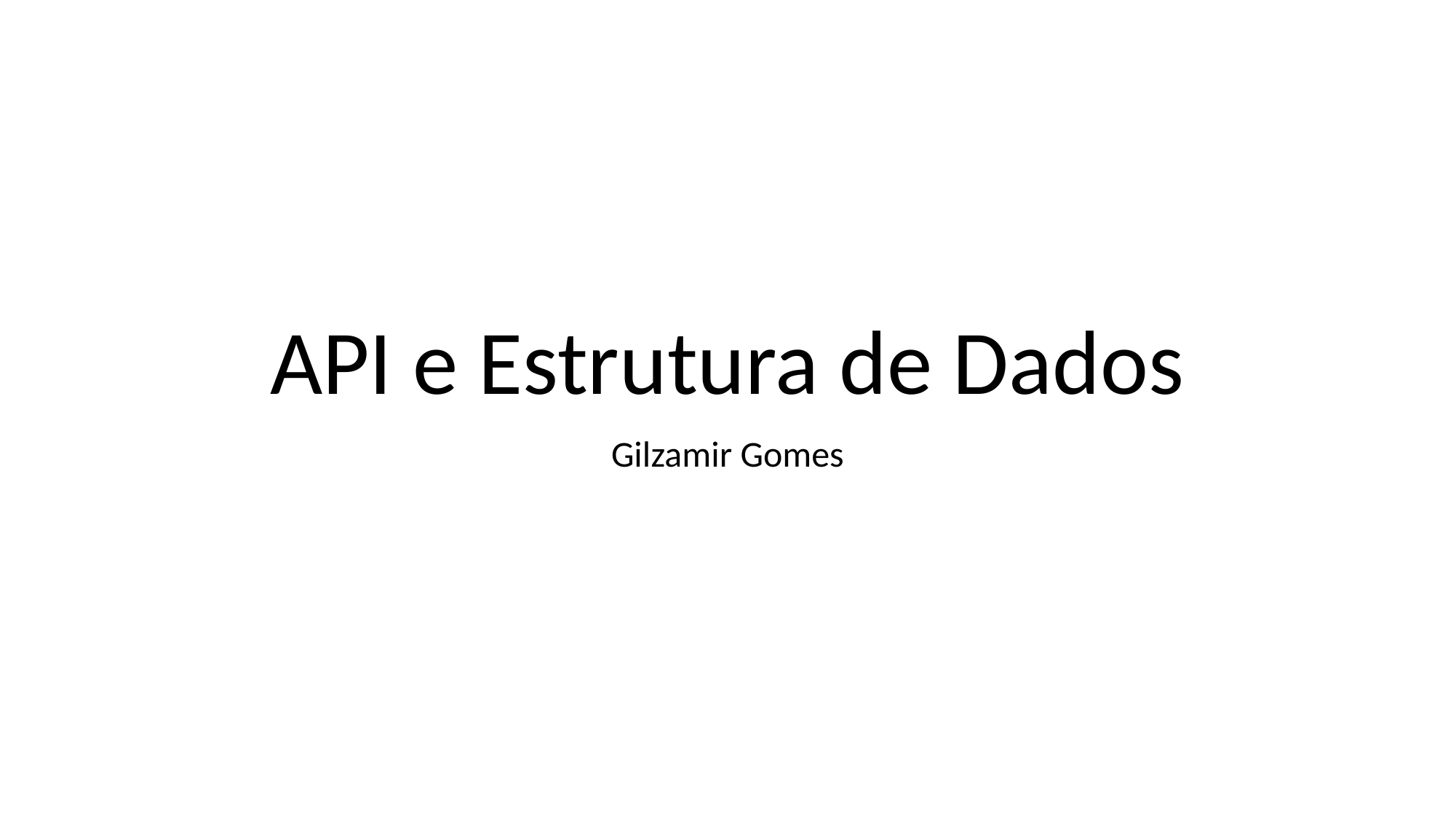

# API e Estrutura de Dados
Gilzamir Gomes